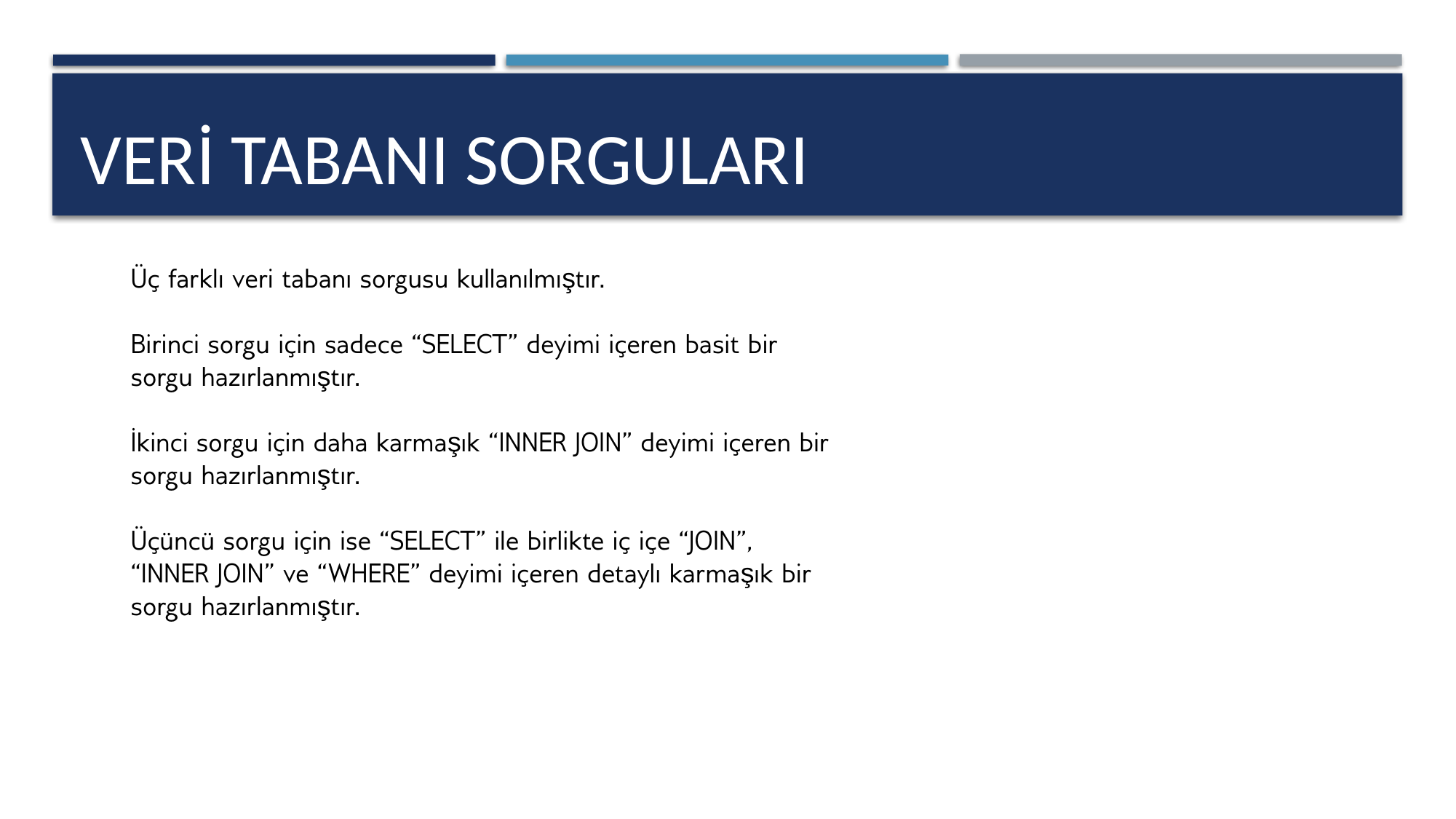

# Veri Tabanı Sorguları
Üç farklı veri tabanı sorgusu kullanılmıştır.

Birinci sorgu için sadece “SELECT” deyimi içeren basit bir sorgu hazırlanmıştır.

İkinci sorgu için daha karmaşık “INNER JOIN” deyimi içeren bir sorgu hazırlanmıştır.

Üçüncü sorgu için ise “SELECT” ile birlikte iç içe “JOIN”, “INNER JOIN” ve “WHERE” deyimi içeren detaylı karmaşık bir sorgu hazırlanmıştır.